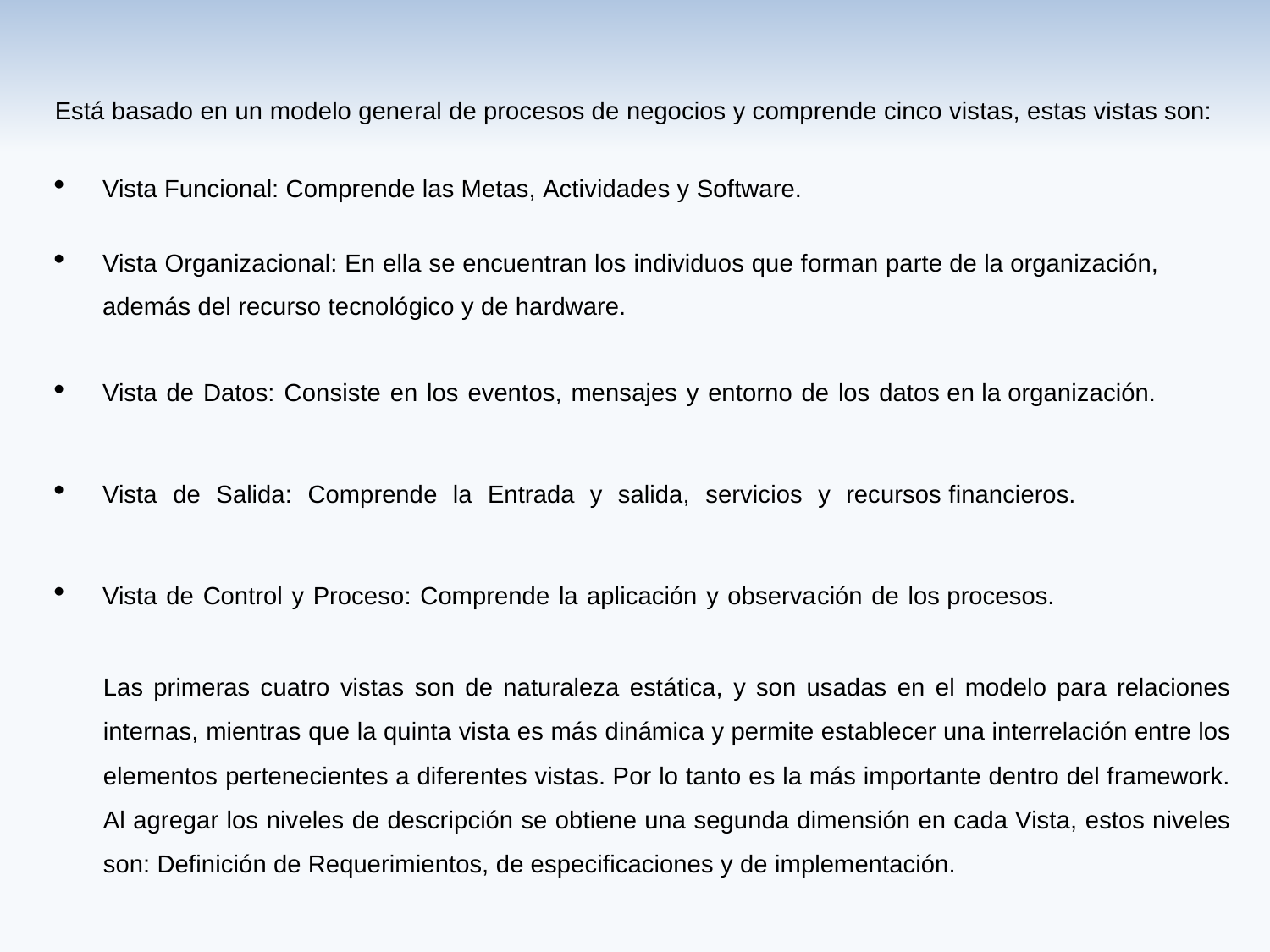

Está basado en un modelo general de procesos de negocios y comprende cinco vistas, estas vistas son:

Vista Funcional: Comprende las Metas, Actividades y Software.
Vista Organizacional: En ella se encuentran los individuos que forman parte de la organización, además del recurso tecnológico y de hardware.
Vista de Datos: Consiste en los eventos, mensajes y entorno de los datos en la organización.
Vista  de  Salida:  Comprende  la  Entrada  y  salida,  servicios  y  recursos financieros.
Vista de Control y Proceso: Comprende la aplicación y observación de los procesos.

Las primeras cuatro vistas son de naturaleza estática, y son usadas en el modelo para relaciones internas, mientras que la quinta vista es más dinámica y permite establecer una interrelación entre los elementos pertenecientes a diferentes vistas. Por lo tanto es la más importante dentro del framework. Al agregar los niveles de descripción se obtiene una segunda dimensión en cada Vista, estos niveles son: Definición de Requerimientos, de especificaciones y de implementación.